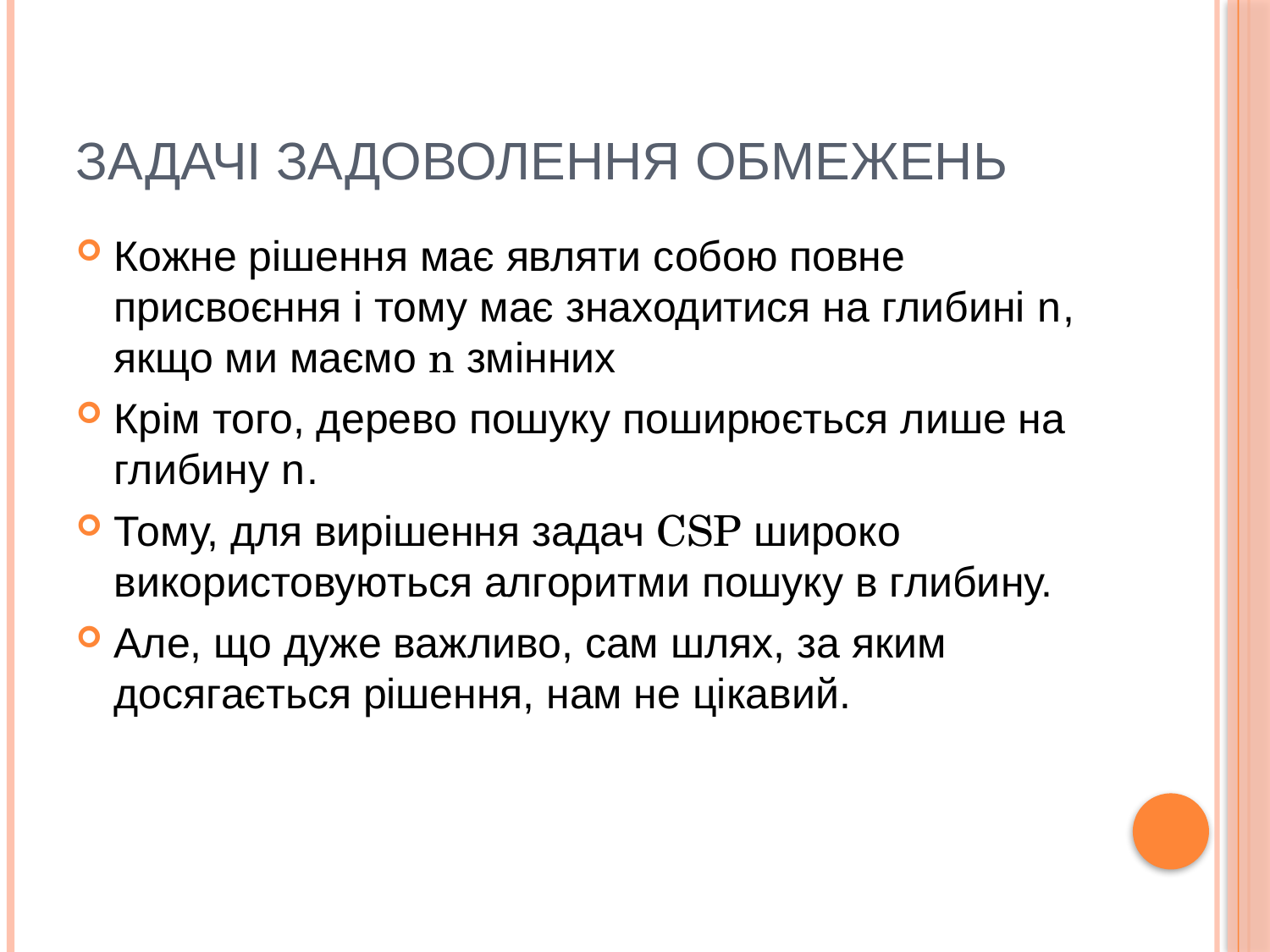

# Задачі задоволення обмежень
Кожне рішення має являти собою повне присвоєння і тому має знаходитися на глибині n, якщо ми маємо n змінних
Крім того, дерево пошуку поширюється лише на глибину n.
Тому, для вирішення задач CSP широко використовуються алгоритми пошуку в глибину.
Але, що дуже важливо, сам шлях, за яким досягається рішення, нам не цікавий.